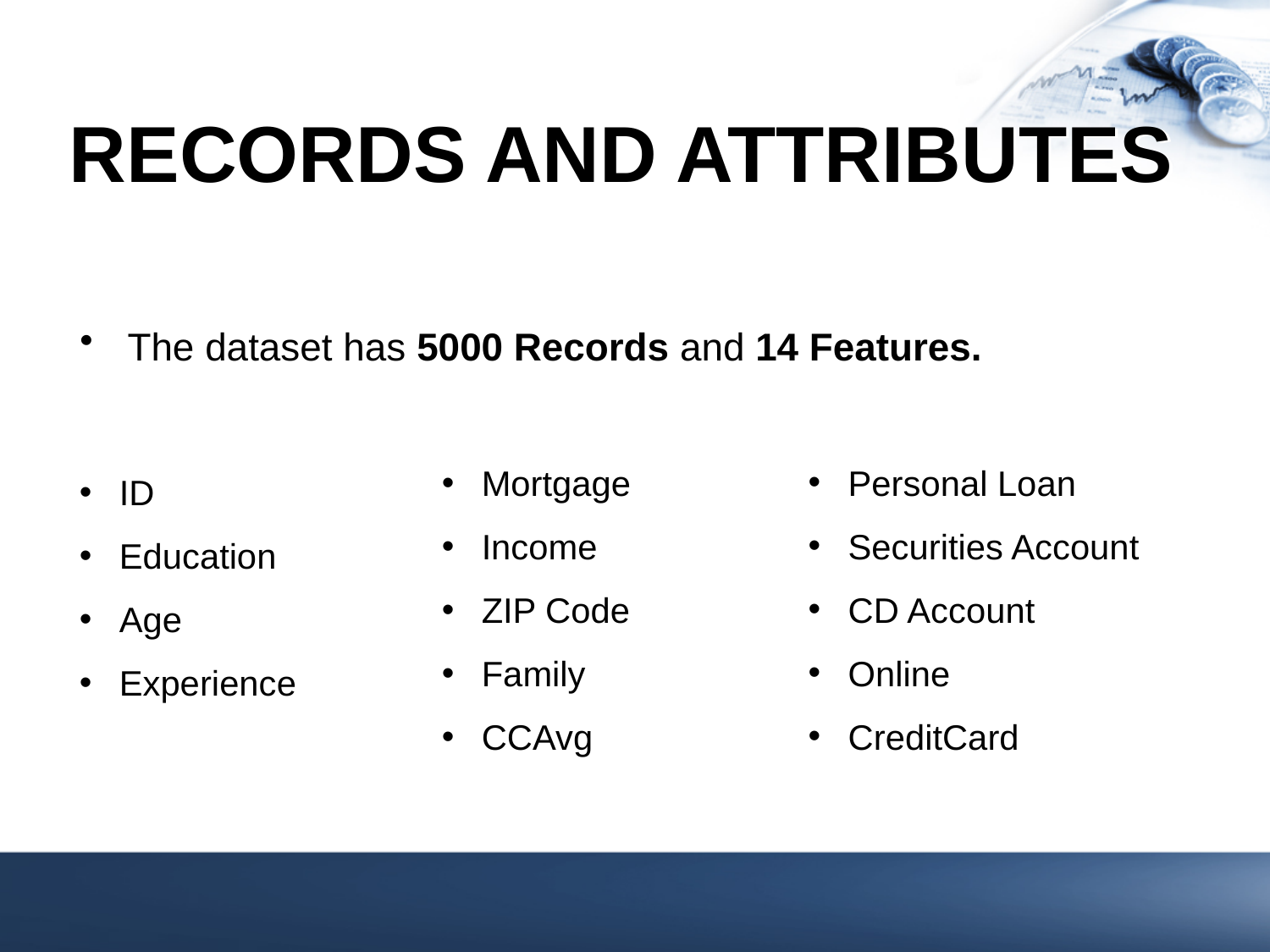

RECORDS AND ATTRIBUTES

The dataset has 5000 Records and 14 Features.

Personal Loan
Securities Account
CD Account
Online
CreditCard
Mortgage
Income
ZIP Code
Family
CCAvg
ID
Education
Age
Experience